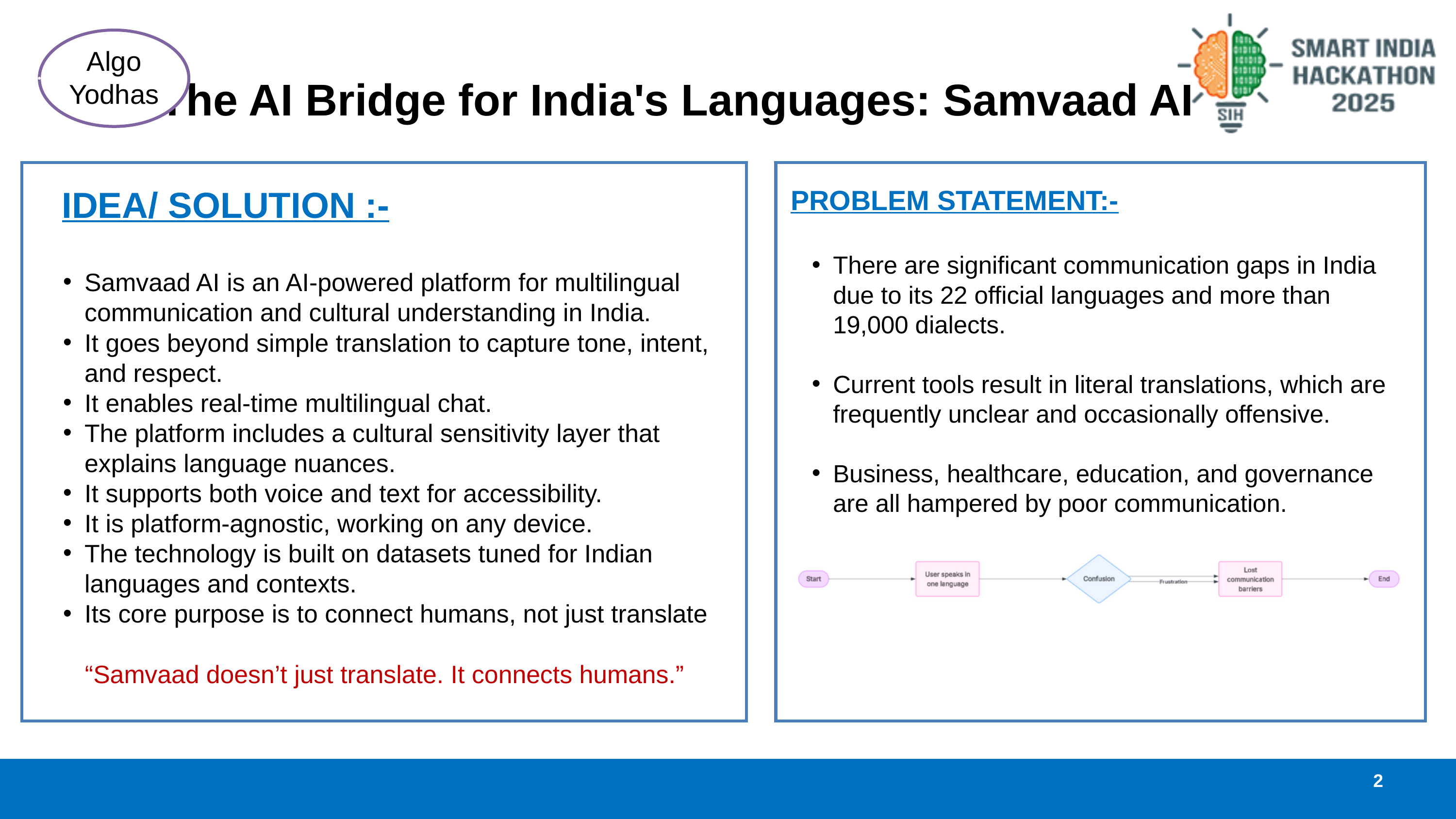

The AI Bridge for India's Languages: Samvaad AI

Algo Yodhas

  IDEA/ SOLUTION :-

Samvaad AI is an AI-powered platform for multilingual communication and cultural understanding in India.
It goes beyond simple translation to capture tone, intent, and respect.
It enables real-time multilingual chat.
The platform includes a cultural sensitivity layer that explains language nuances.
It supports both voice and text for accessibility.
It is platform-agnostic, working on any device.
The technology is built on datasets tuned for Indian languages and contexts.
Its core purpose is to connect humans, not just translate

“Samvaad doesn’t just translate. It connects humans.”
PROBLEM STATEMENT:-

There are significant communication gaps in India due to its 22 official languages and more than 19,000 dialects.

Current tools result in literal translations, which are frequently unclear and occasionally offensive.

Business, healthcare, education, and governance are all hampered by poor communication.

2